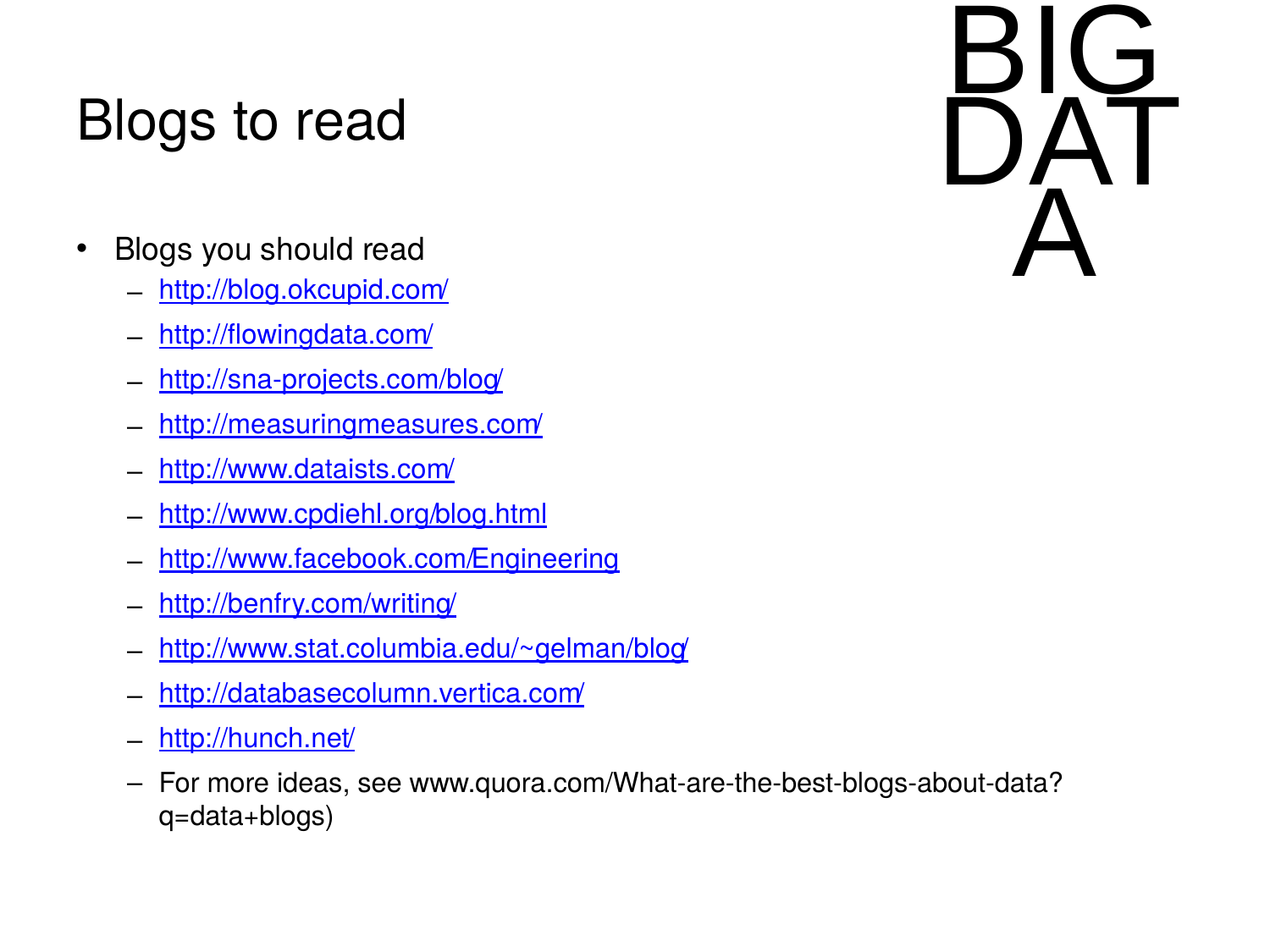

# Blogs to read
Blogs you should read
http://blog.okcupid.com/
http://flowingdata.com/
http://sna-projects.com/blog/
http://measuringmeasures.com/
http://www.dataists.com/
http://www.cpdiehl.org/blog.html
http://www.facebook.com/Engineering
http://benfry.com/writing/
http://www.stat.columbia.edu/~gelman/blog/
http://databasecolumn.vertica.com/
http://hunch.net/
For more ideas, see www.quora.com/What-are-the-best-blogs-about-data?q=data+blogs)